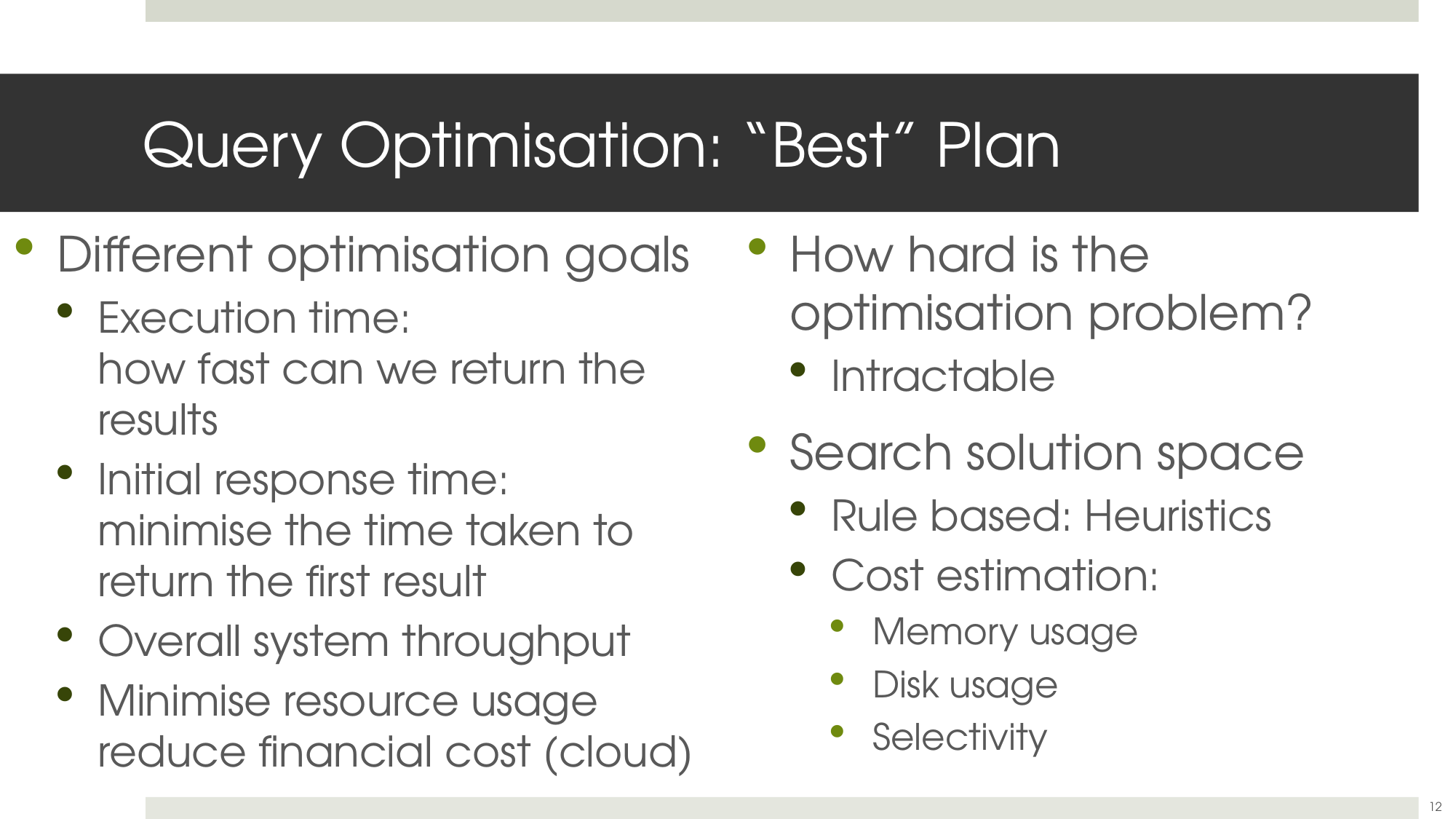

# Query Optimisation: “Best” Plan
Different optimisation goals
Execution time:
how fast can we return the results
Initial response time:
minimise the time taken to return the first result
Overall system throughput
Minimise resource usage
reduce financial cost (cloud)
How hard is the optimisation problem?
Intractable
Search solution space
Rule based: Heuristics
Cost estimation:
Memory usage
Disk usage
Selectivity

12